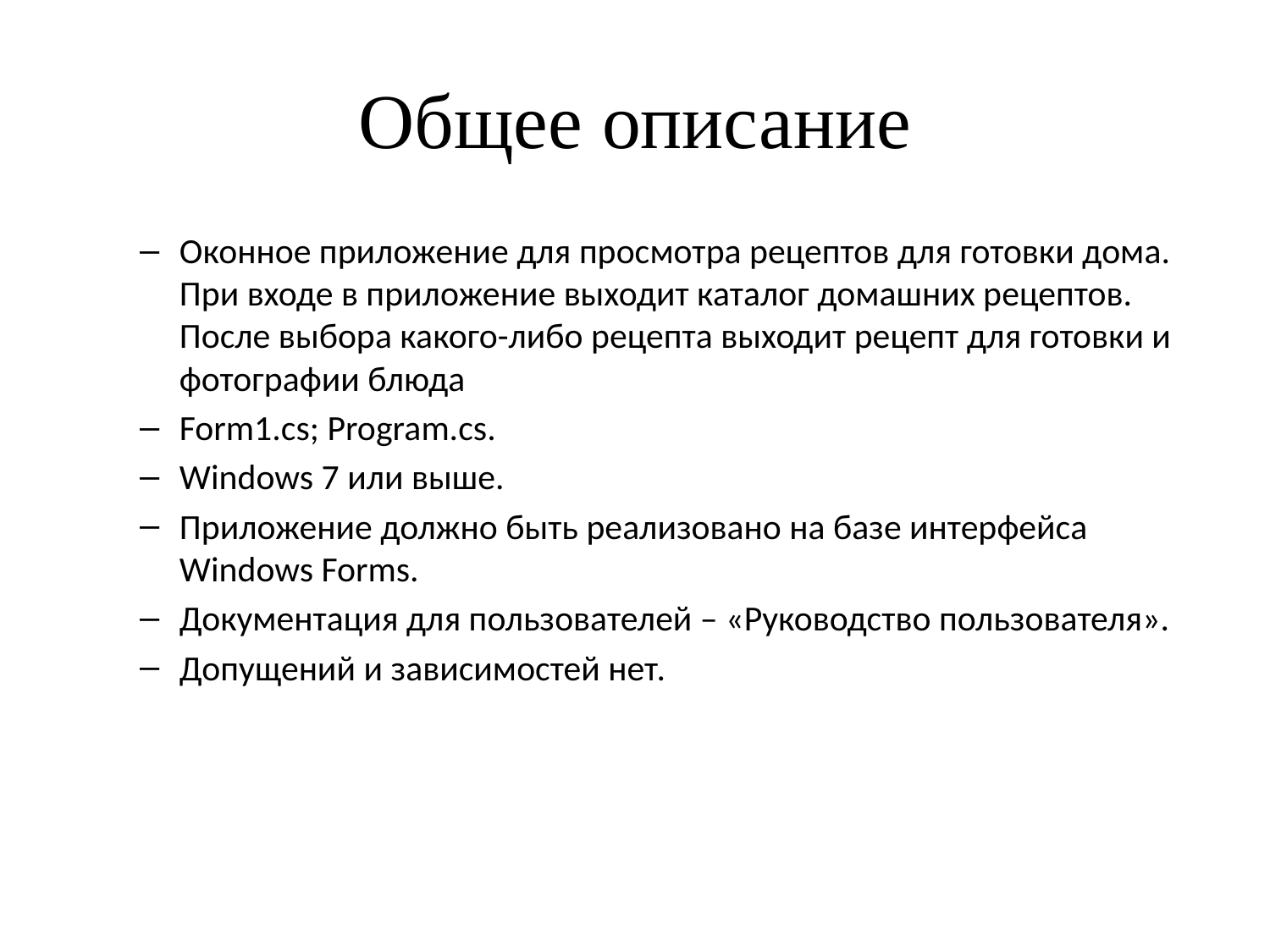

# Общее описание
Оконное приложение для просмотра рецептов для готовки дома. При входе в приложение выходит каталог домашних рецептов. После выбора какого-либо рецепта выходит рецепт для готовки и фотографии блюда
Form1.cs; Program.cs.
Windows 7 или выше.
Приложение должно быть реализовано на базе интерфейса Windows Forms.
Документация для пользователей – «Руководство пользователя».
Допущений и зависимостей нет.